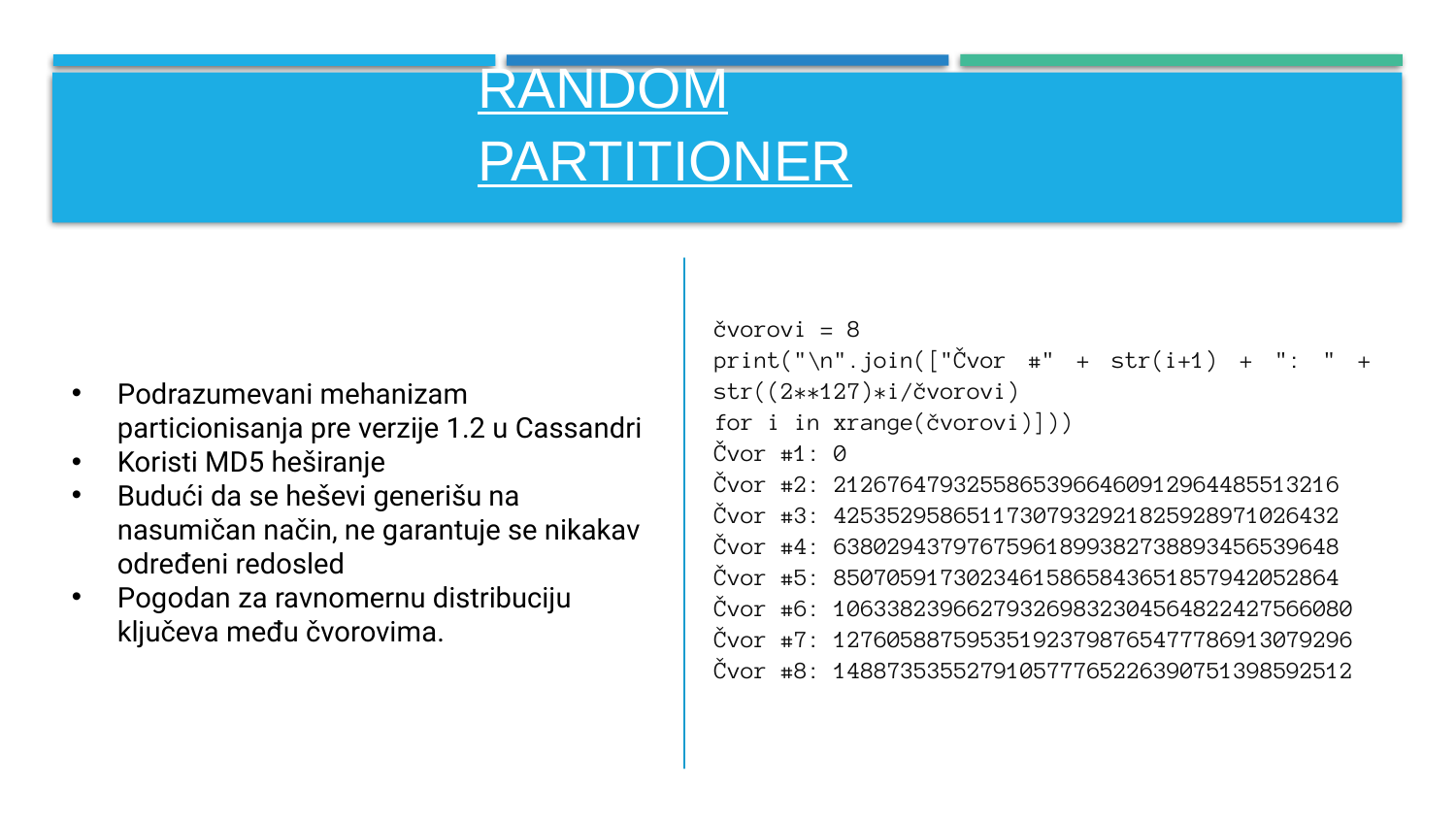

# Random Partitioner
čvorovi = 8
print("\n".join(["Čvor #" + str(i+1) + ": " + str((2**127)*i/čvorovi)
for i in xrange(čvorovi)]))
Čvor #1: 0
Čvor #2: 21267647932558653966460912964485513216
Čvor #3: 42535295865117307932921825928971026432
Čvor #4: 63802943797675961899382738893456539648
Čvor #5: 85070591730234615865843651857942052864
Čvor #6: 106338239662793269832304564822427566080
Čvor #7: 127605887595351923798765477786913079296
Čvor #8: 148873535527910577765226390751398592512

Podrazumevani mehanizam particionisanja pre verzije 1.2 u Cassandri
Koristi MD5 heširanje
Budući da se heševi generišu na nasumičan način, ne garantuje se nikakav određeni redosled
Pogodan za ravnomernu distribuciju ključeva među čvorovima.